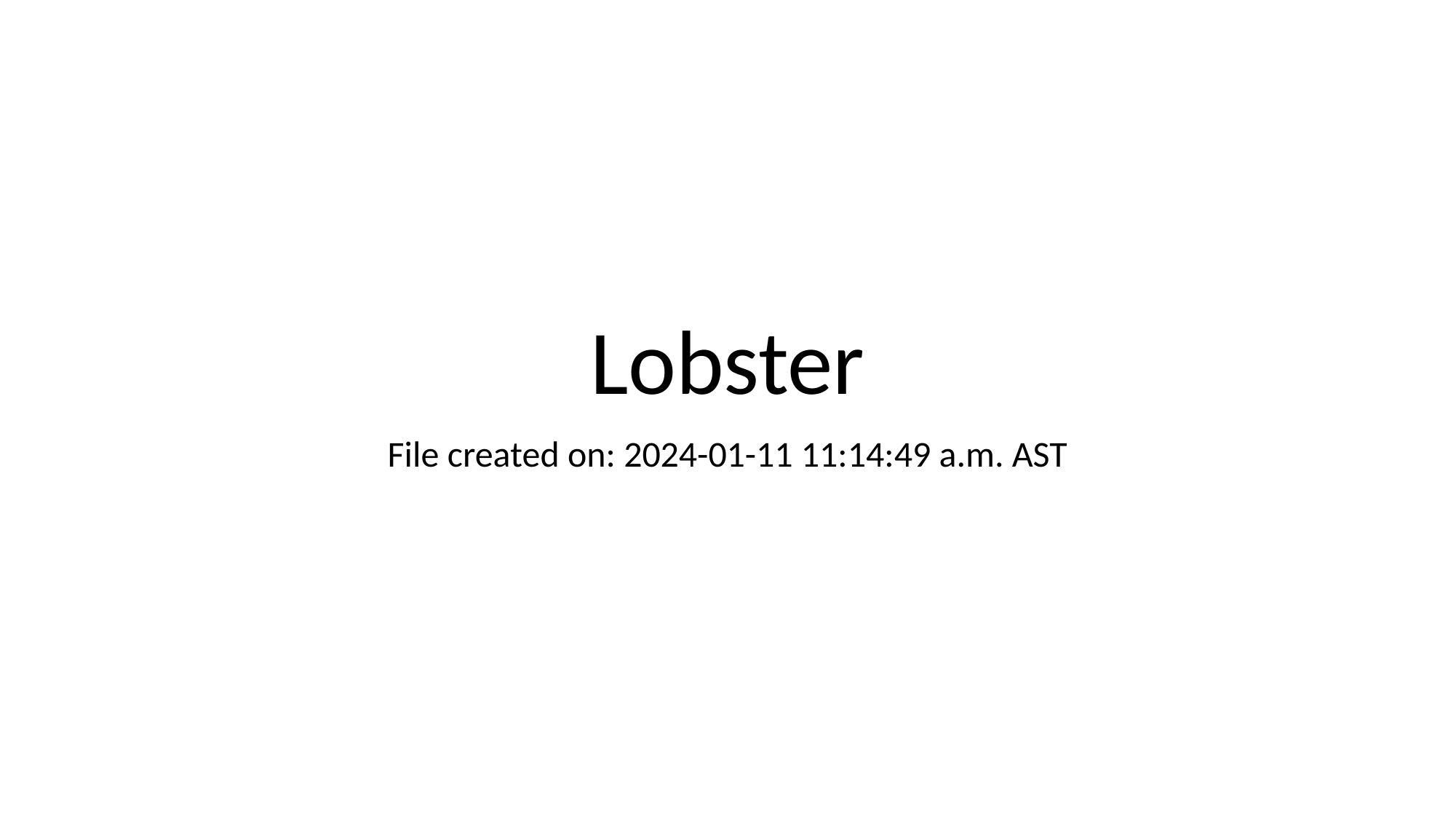

# Lobster
File created on: 2024-01-11 11:14:49 a.m. AST